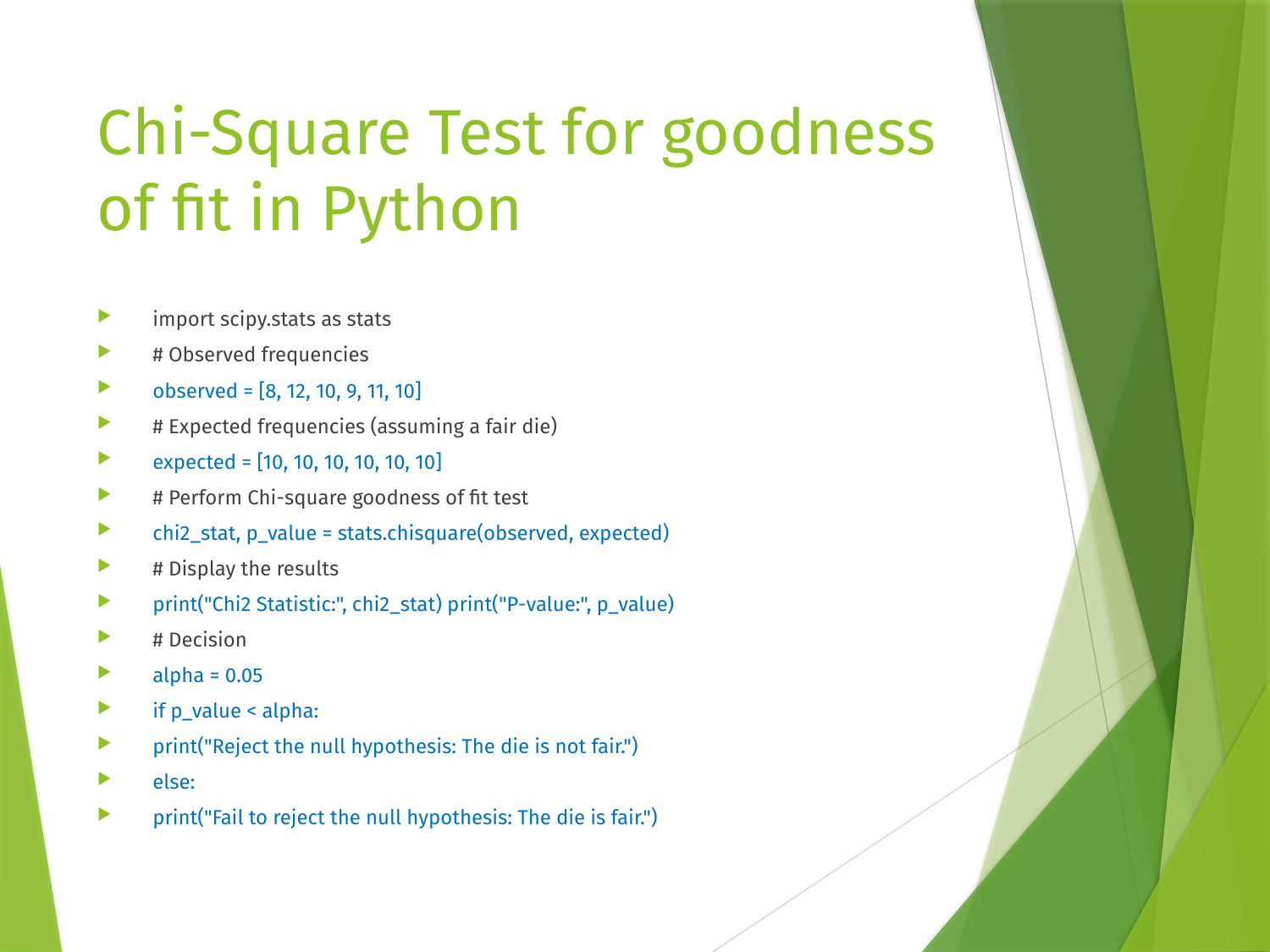

# Chi-Square Test for goodness of fit in Python
import scipy.stats as stats
# Observed frequencies
observed = [8, 12, 10, 9, 11, 10]
# Expected frequencies (assuming a fair die)
expected = [10, 10, 10, 10, 10, 10]
# Perform Chi-square goodness of fit test
chi2_stat, p_value = stats.chisquare(observed, expected)
# Display the results
print("Chi2 Statistic:", chi2_stat) print("P-value:", p_value)
# Decision
alpha = 0.05
if p_value < alpha:
print("Reject the null hypothesis: The die is not fair.")
else:
print("Fail to reject the null hypothesis: The die is fair.")